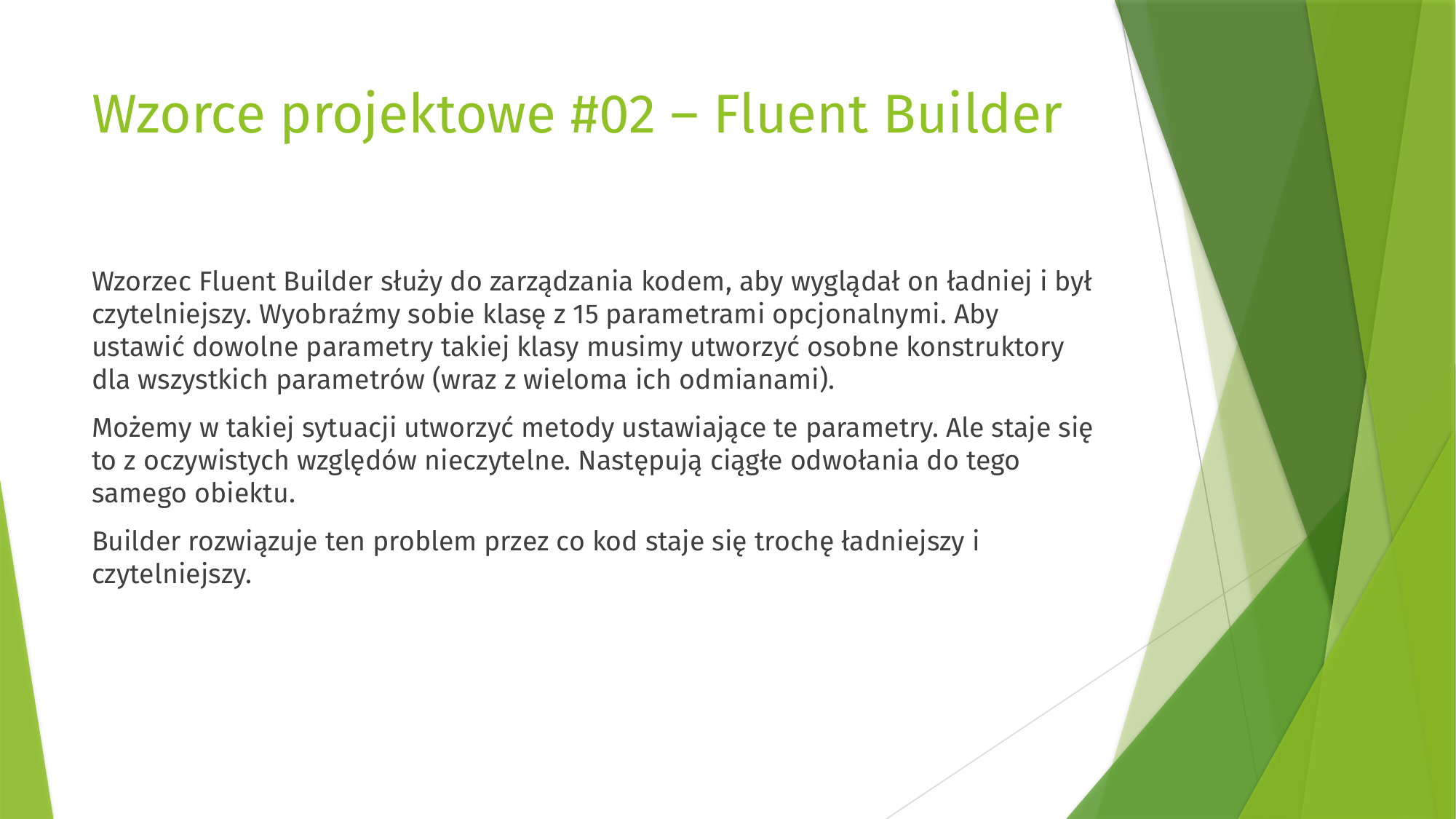

# Wzorce projektowe #02 – Fluent Builder
Wzorzec Fluent Builder służy do zarządzania kodem, aby wyglądał on ładniej i był czytelniejszy. Wyobraźmy sobie klasę z 15 parametrami opcjonalnymi. Aby ustawić dowolne parametry takiej klasy musimy utworzyć osobne konstruktory dla wszystkich parametrów (wraz z wieloma ich odmianami).
Możemy w takiej sytuacji utworzyć metody ustawiające te parametry. Ale staje się to z oczywistych względów nieczytelne. Następują ciągłe odwołania do tego samego obiektu.
Builder rozwiązuje ten problem przez co kod staje się trochę ładniejszy i czytelniejszy.